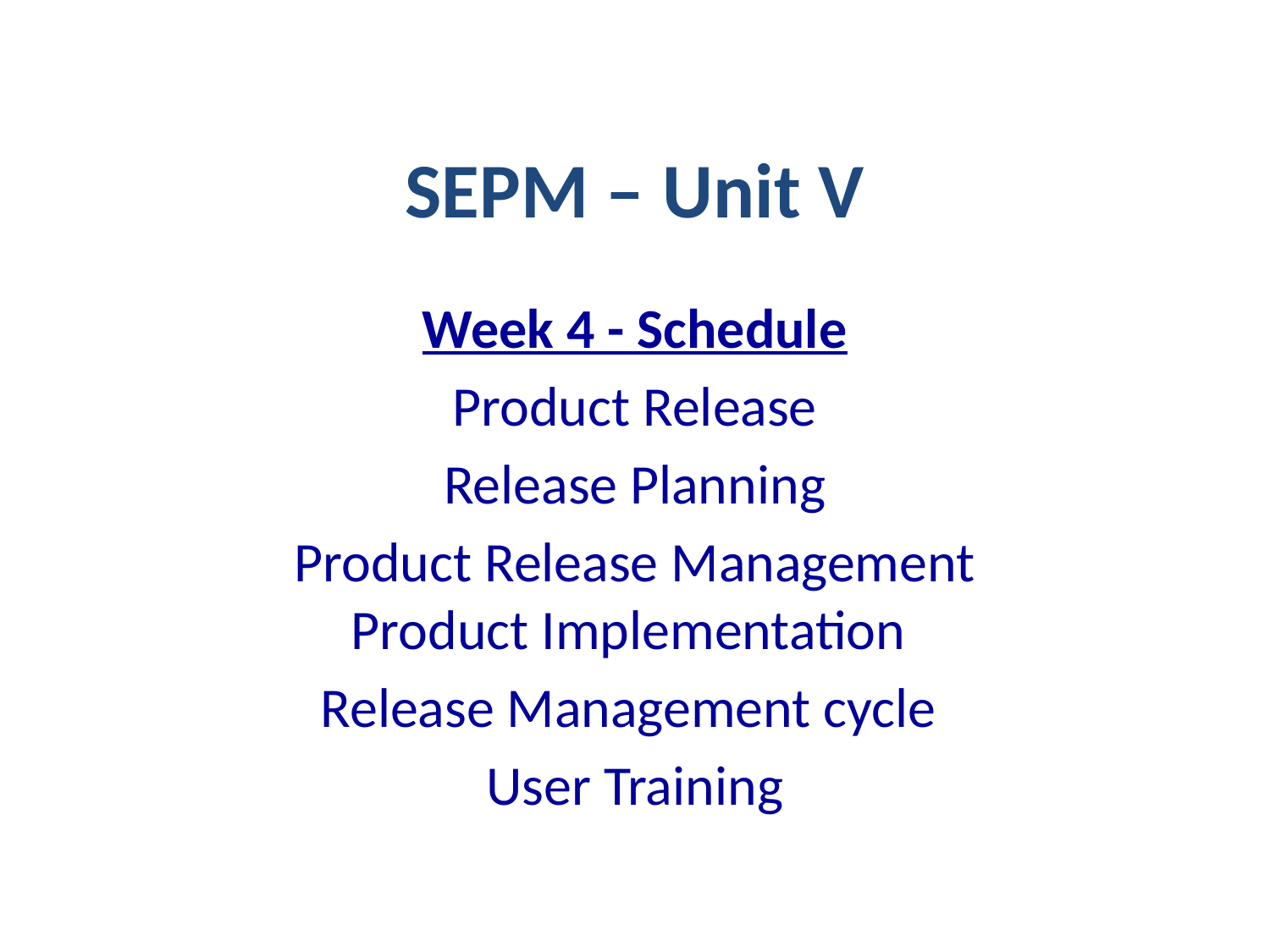

# SEPM – Unit V
Week 4 - Schedule
Product Release
Release Planning
Product Release Management Product Implementation
Release Management cycle
User Training